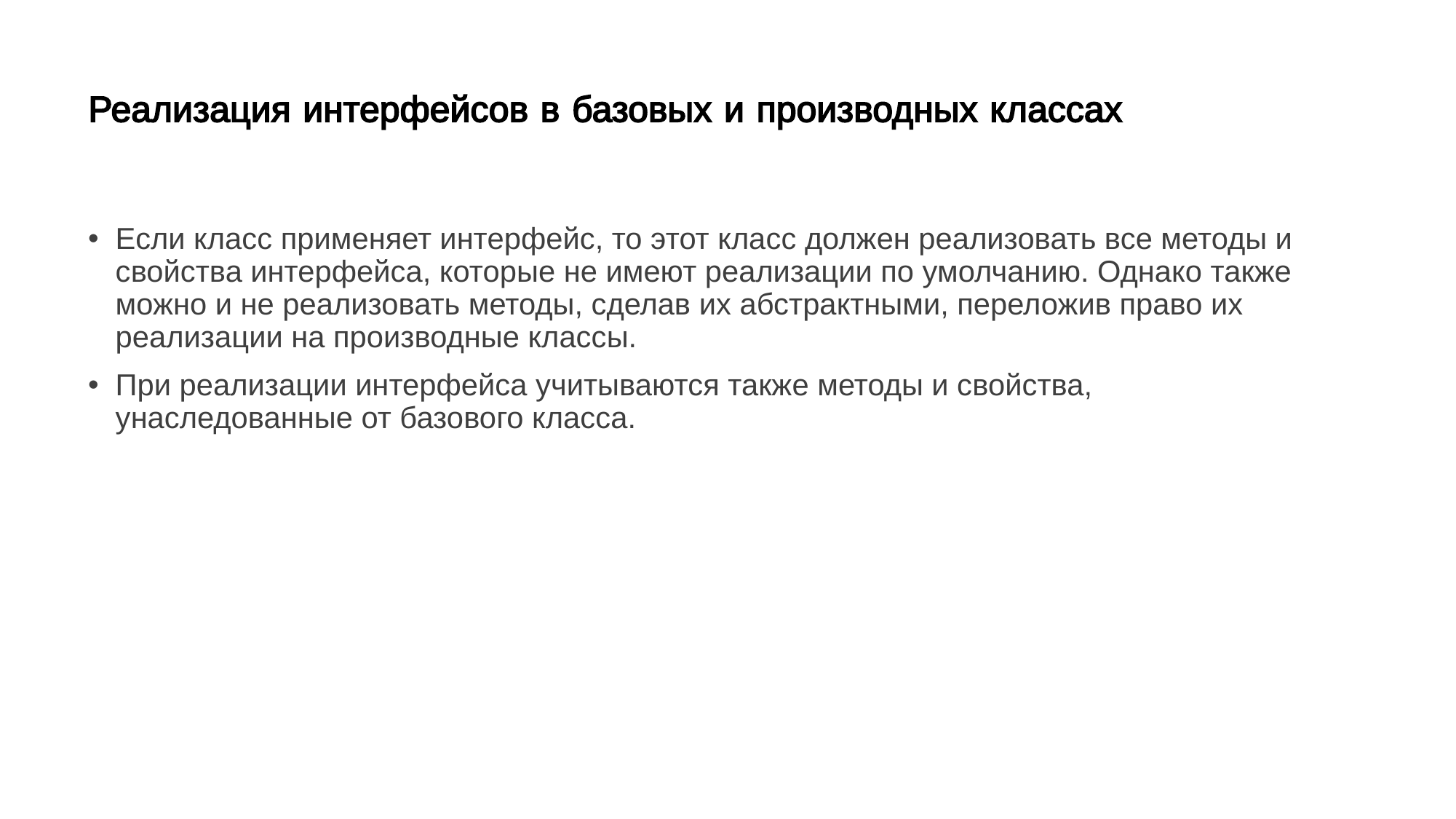

# Реализация интерфейсов в базовых и производных классах
Если класс применяет интерфейс, то этот класс должен реализовать все методы и свойства интерфейса, которые не имеют реализации по умолчанию. Однако также можно и не реализовать методы, сделав их абстрактными, переложив право их реализации на производные классы.
При реализации интерфейса учитываются также методы и свойства, унаследованные от базового класса.